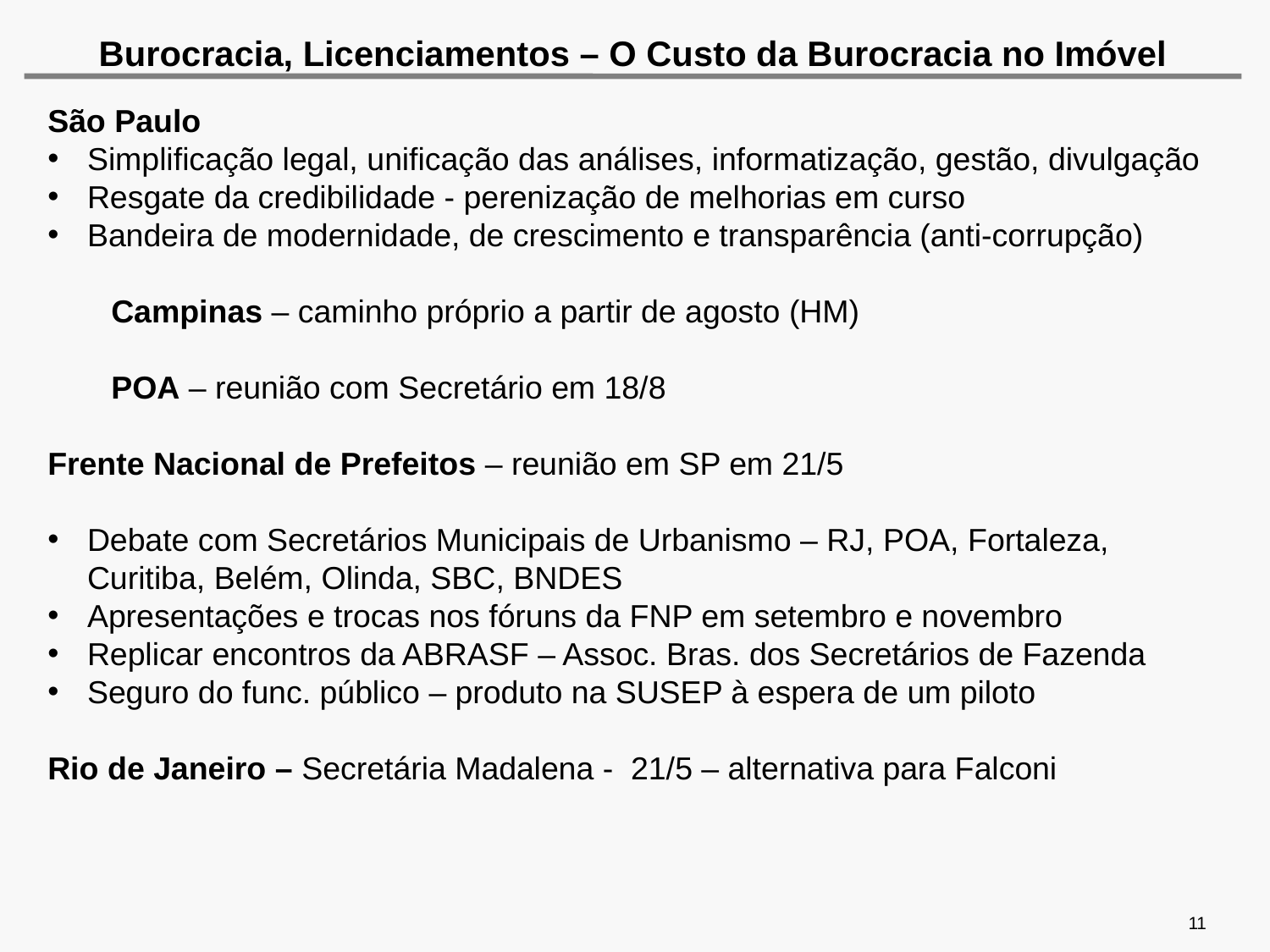

# Burocracia, Licenciamentos – O Custo da Burocracia no Imóvel

São Paulo
Simplificação legal, unificação das análises, informatização, gestão, divulgação
Resgate da credibilidade - perenização de melhorias em curso
Bandeira de modernidade, de crescimento e transparência (anti-corrupção)

Campinas – caminho próprio a partir de agosto (HM)

POA – reunião com Secretário em 18/8

Frente Nacional de Prefeitos – reunião em SP em 21/5

Debate com Secretários Municipais de Urbanismo – RJ, POA, Fortaleza, Curitiba, Belém, Olinda, SBC, BNDES
Apresentações e trocas nos fóruns da FNP em setembro e novembro
Replicar encontros da ABRASF – Assoc. Bras. dos Secretários de Fazenda
Seguro do func. público – produto na SUSEP à espera de um piloto

Rio de Janeiro – Secretária Madalena -  21/5 – alternativa para Falconi

11